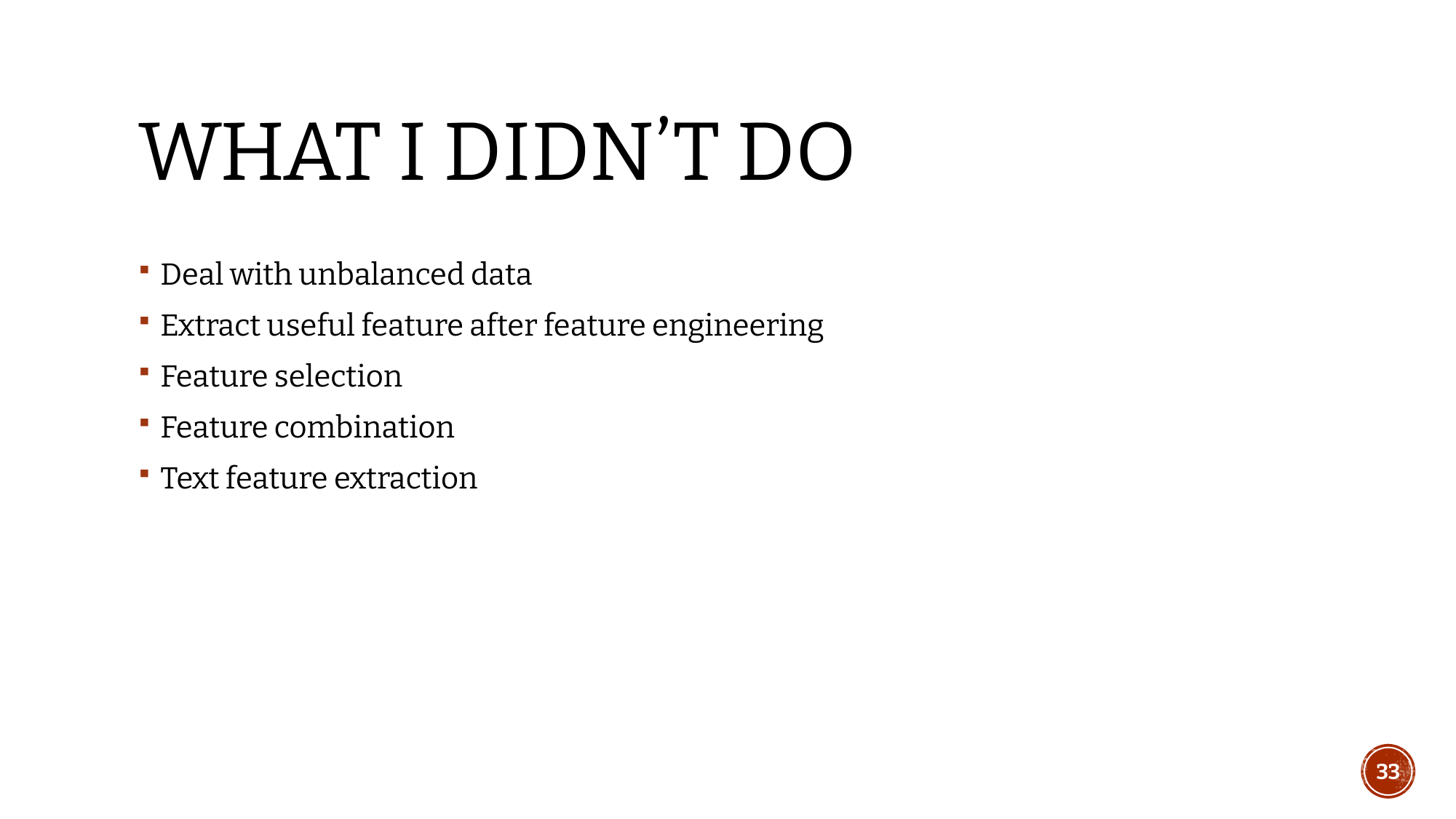

# What I didn’t do
Deal with unbalanced data
Extract useful feature after feature engineering
Feature selection
Feature combination
Text feature extraction

33